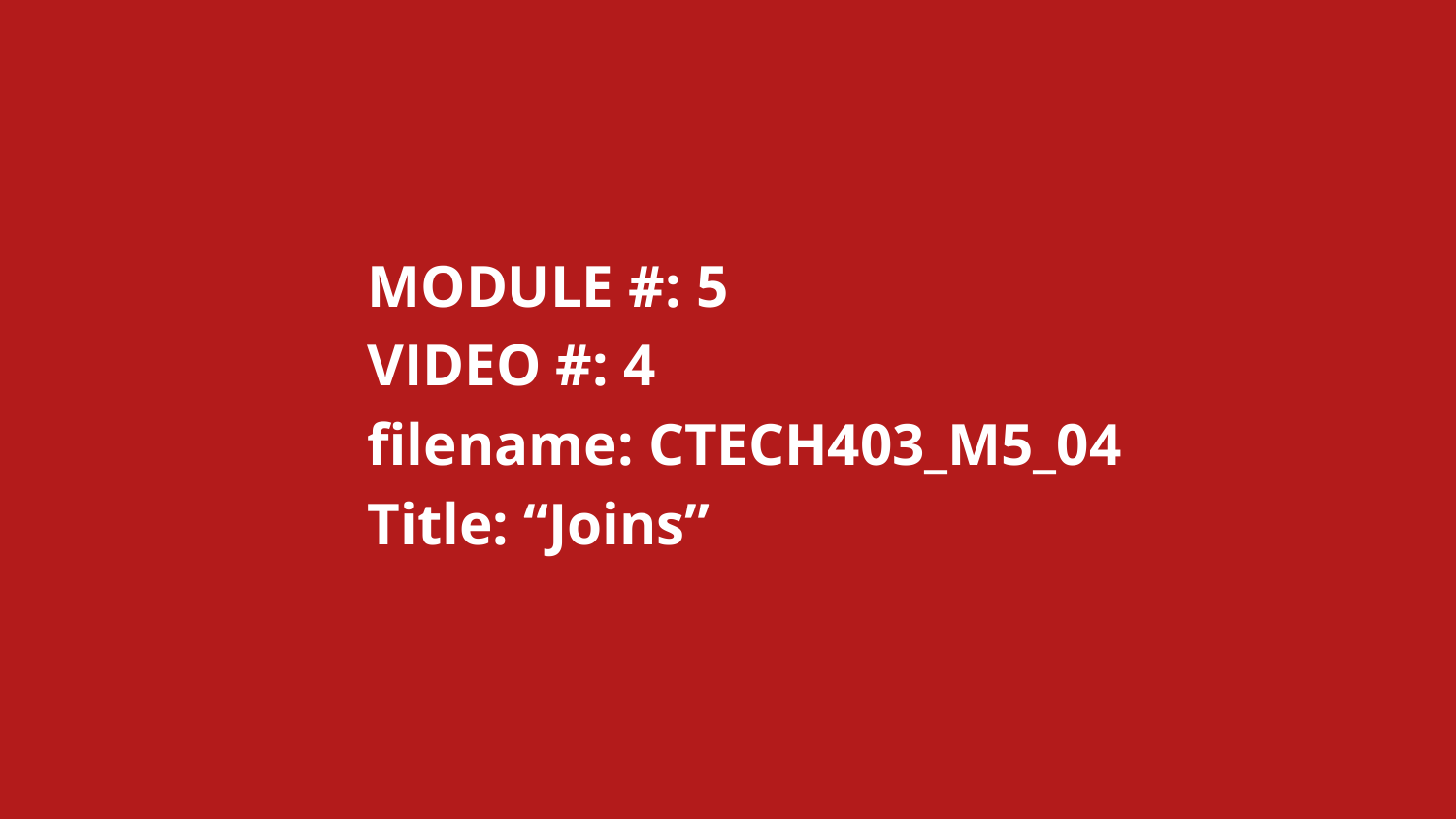

MODULE #: 5
		VIDEO #: 4
		filename: CTECH403_M5_04
		Title: “Joins”